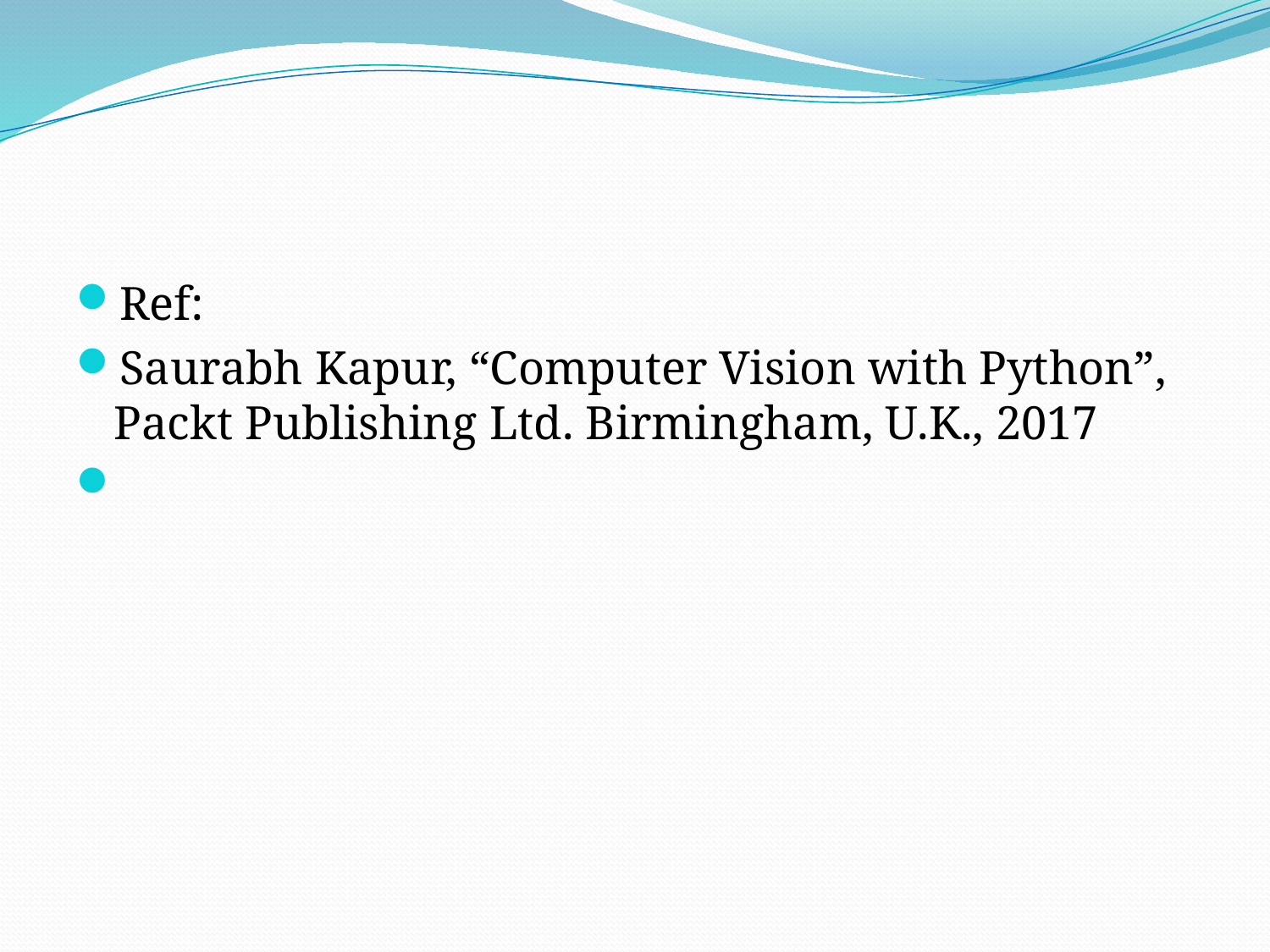

#
Ref:
Saurabh Kapur, “Computer Vision with Python”, Packt Publishing Ltd. Birmingham, U.K., 2017